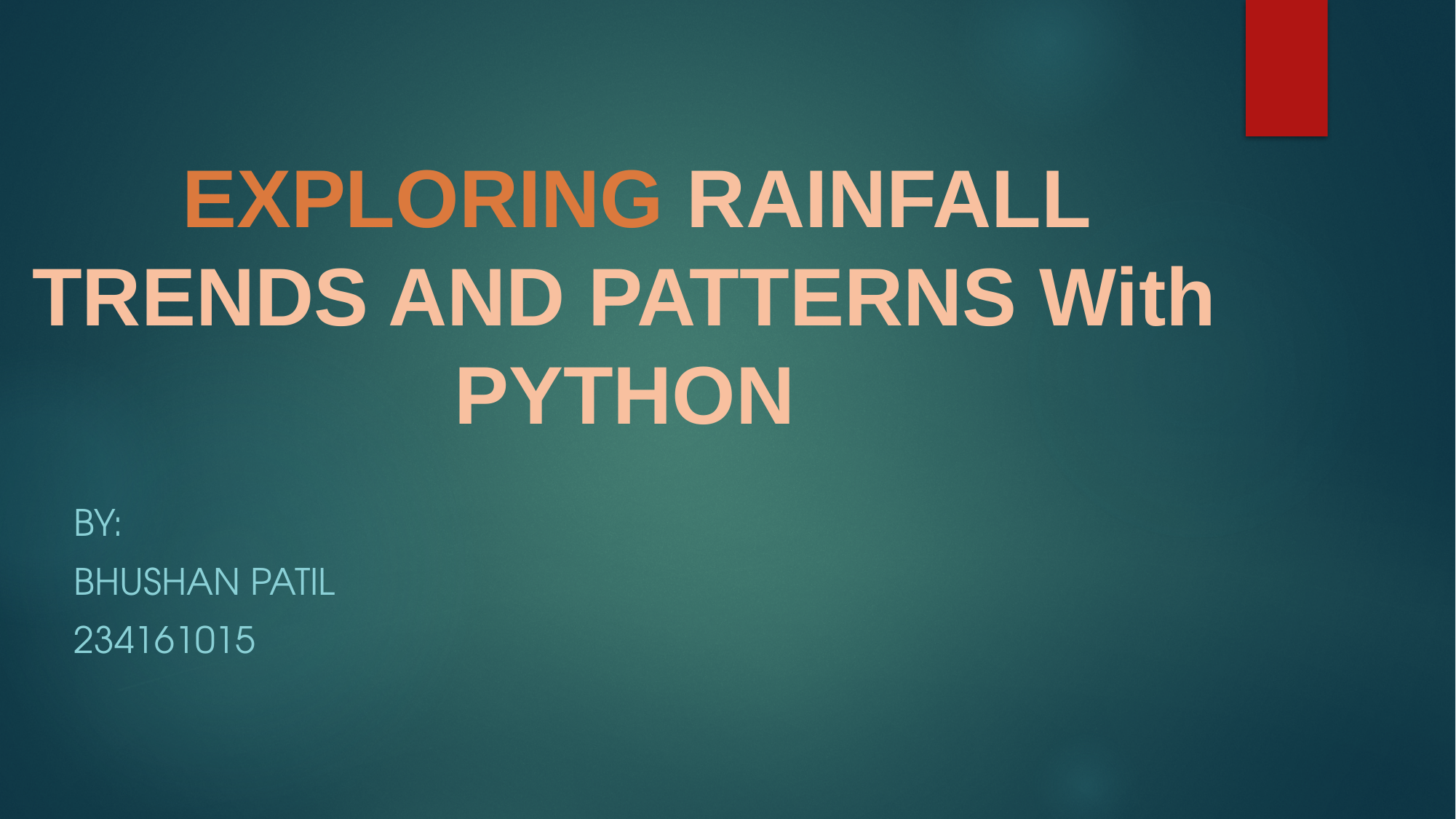

EXPLORING RAINFALL TRENDS AND PATTERNS With PYTHON

By:
BHUSHAN PATIL
234161015